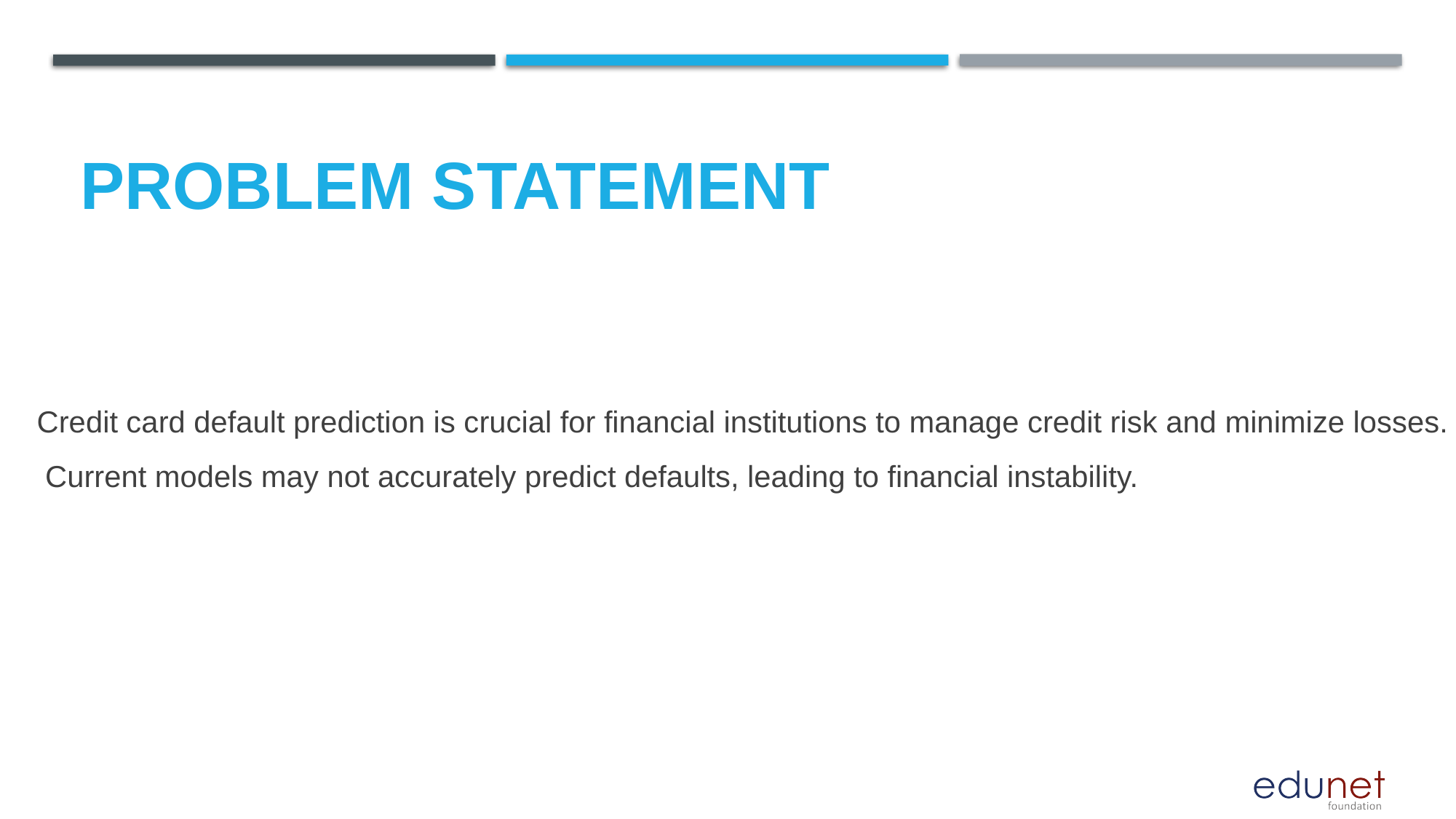

# Problem Statement

Credit card default prediction is crucial for financial institutions to manage credit risk and minimize losses.
 Current models may not accurately predict defaults, leading to financial instability.